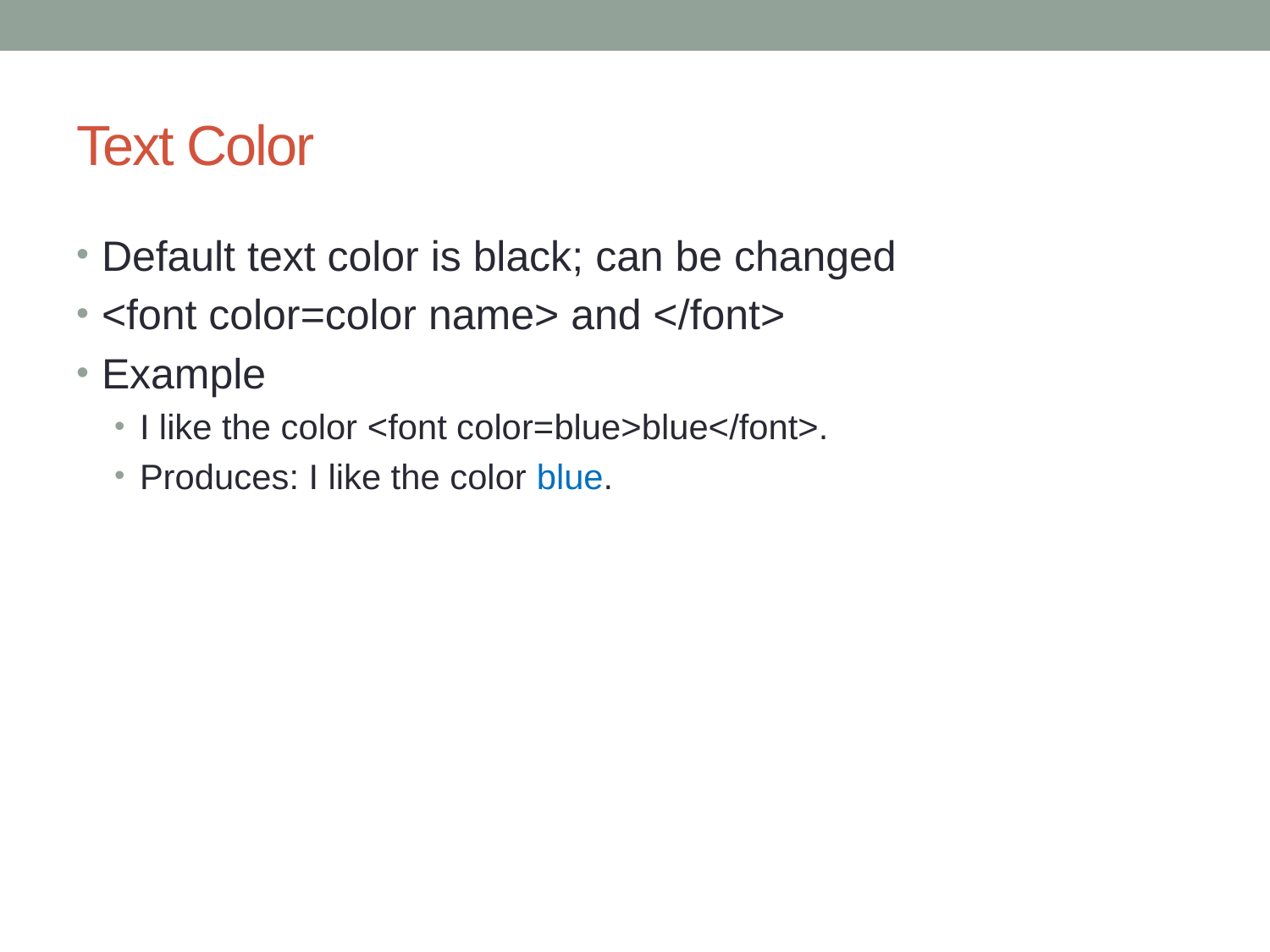

# Text Color
Default text color is black; can be changed
<font color=color name> and </font>
Example
I like the color <font color=blue>blue</font>.
Produces: I like the color blue.